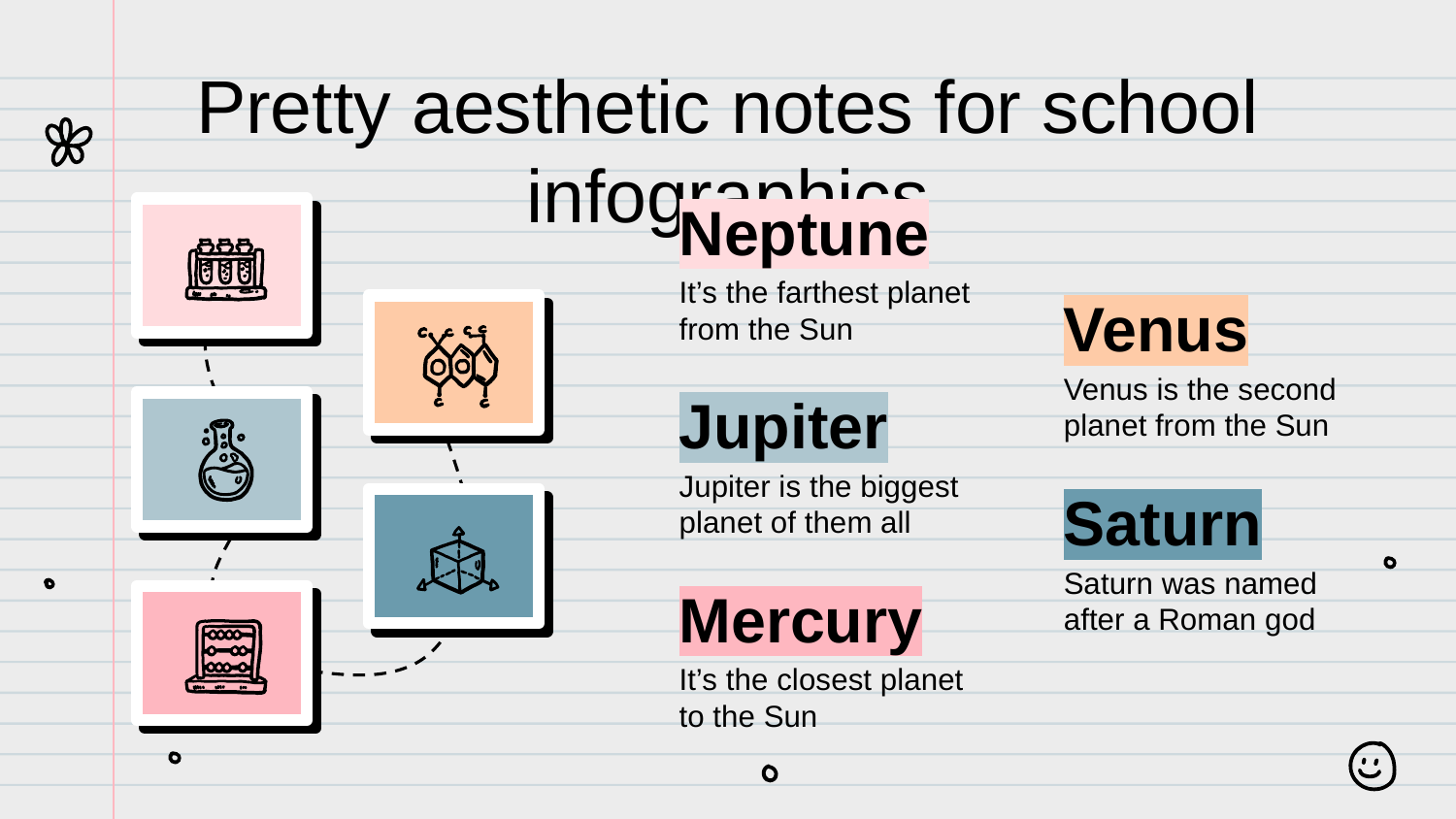

# Pretty aesthetic notes for school infographics
Neptune
It’s the farthest planet from the Sun

Venus
Venus is the second planet from the Sun

Jupiter
Jupiter is the biggest planet of them all

Saturn
Saturn was named after a Roman god

Mercury
It’s the closest planet to the Sun